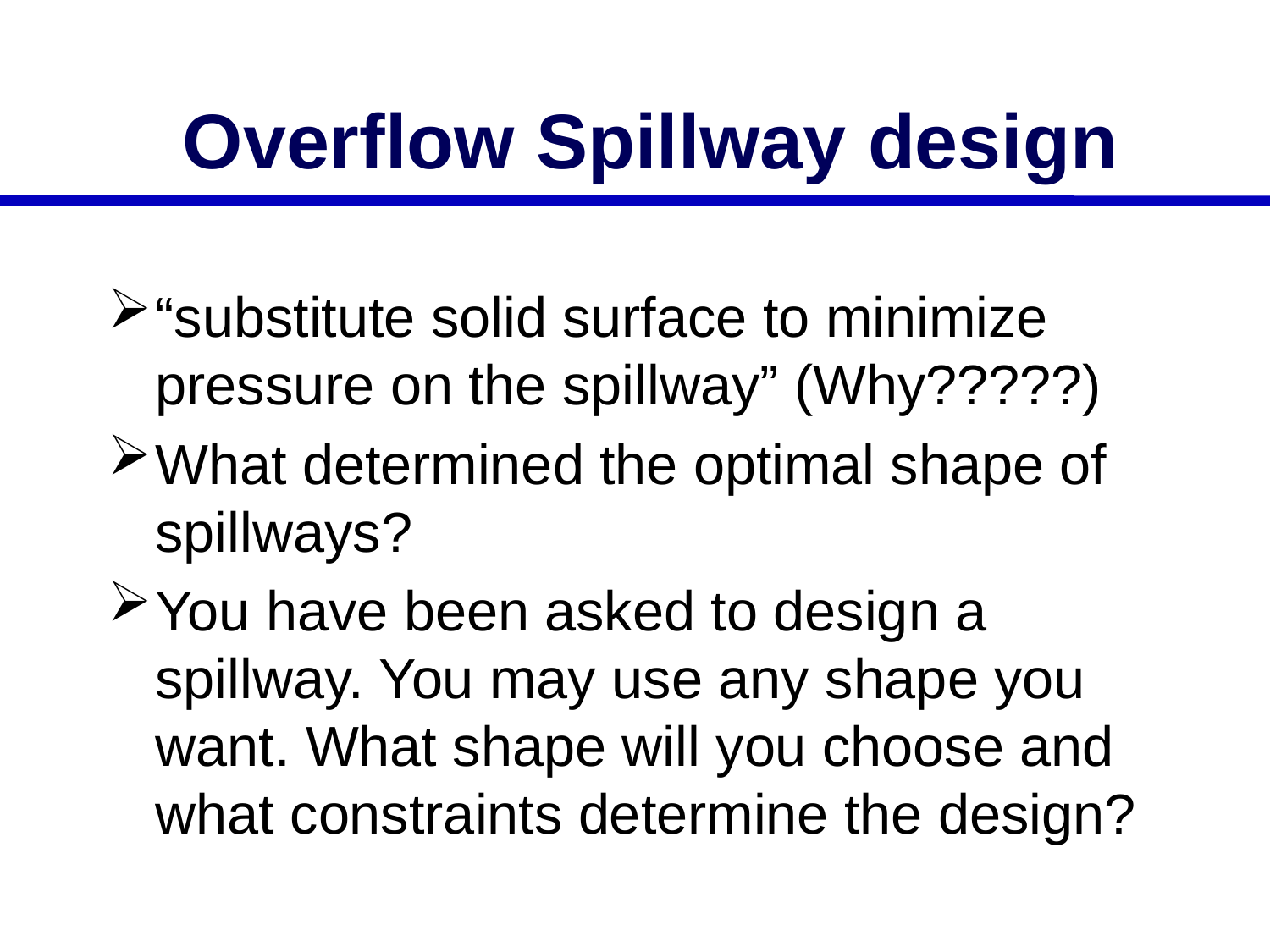

# Overflow Spillway design
“substitute solid surface to minimize pressure on the spillway” (Why?????)
What determined the optimal shape of spillways?
You have been asked to design a spillway. You may use any shape you want. What shape will you choose and what constraints determine the design?